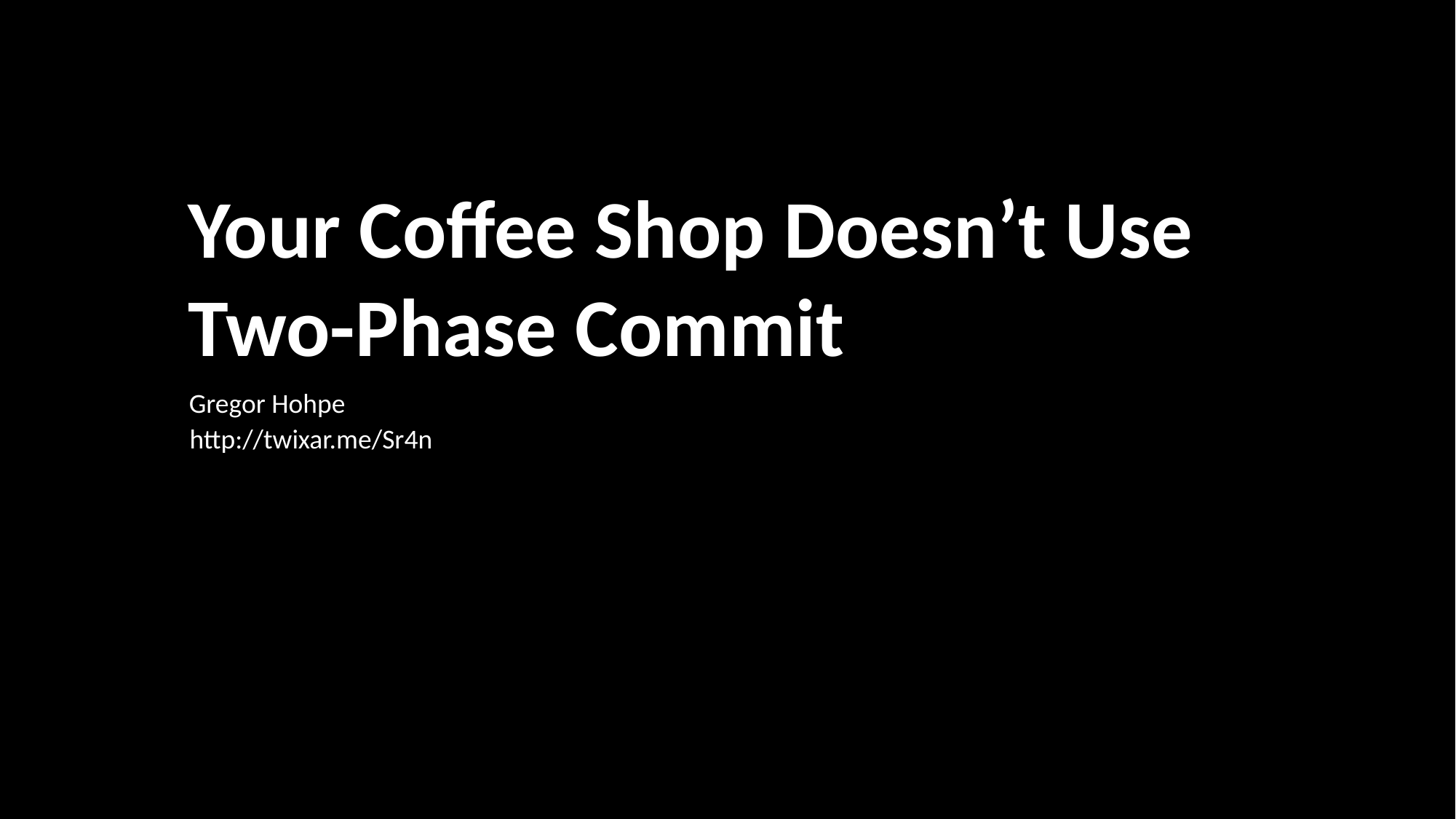

Your Coffee Shop Doesn’t Use Two-Phase Commit
Gregor Hohpe
http://twixar.me/Sr4n